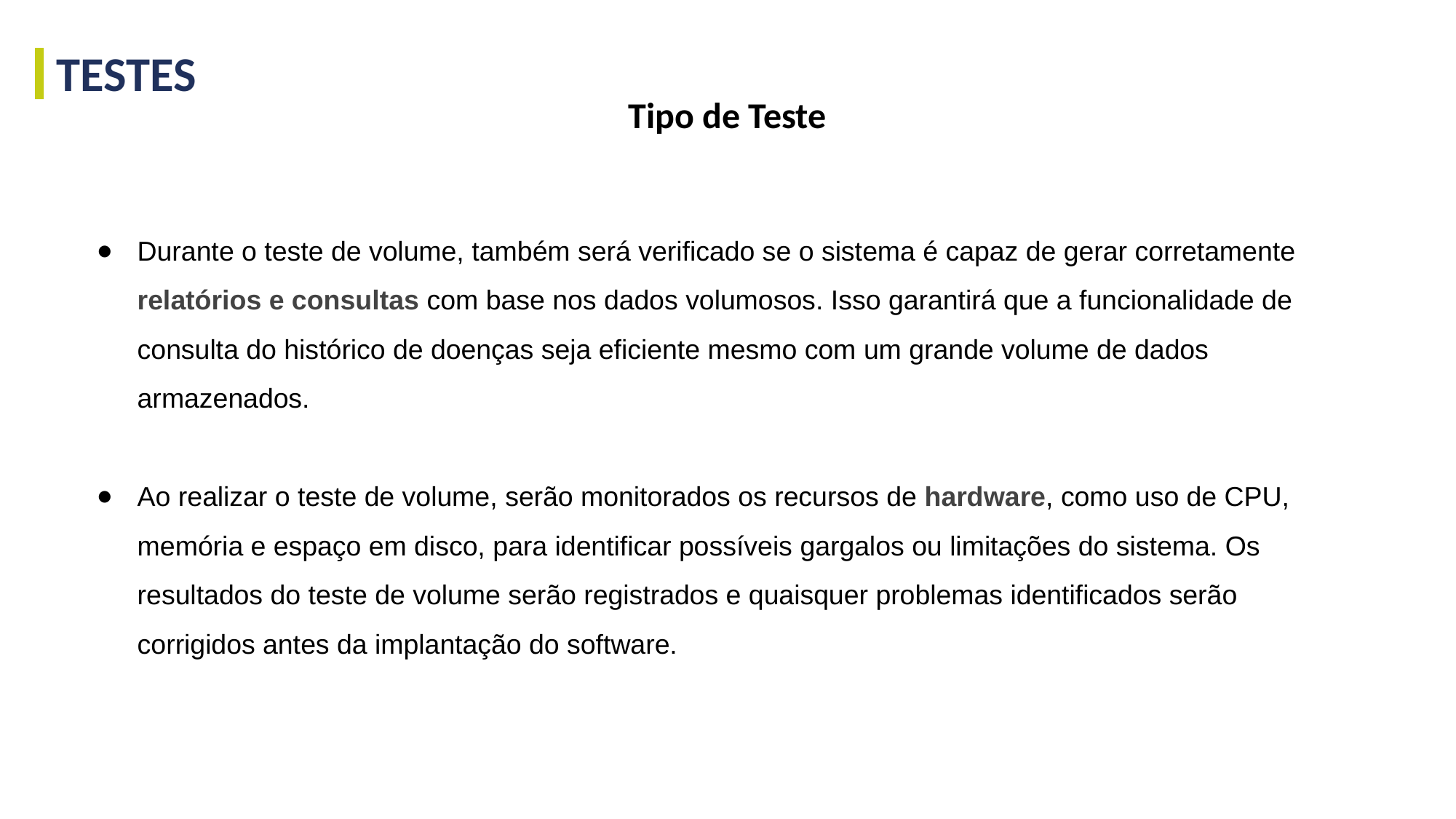

TESTES

Tipo de Teste

Durante o teste de volume, também será verificado se o sistema é capaz de gerar corretamente relatórios e consultas com base nos dados volumosos. Isso garantirá que a funcionalidade de consulta do histórico de doenças seja eficiente mesmo com um grande volume de dados armazenados.

Ao realizar o teste de volume, serão monitorados os recursos de hardware, como uso de CPU, memória e espaço em disco, para identificar possíveis gargalos ou limitações do sistema. Os resultados do teste de volume serão registrados e quaisquer problemas identificados serão corrigidos antes da implantação do software.